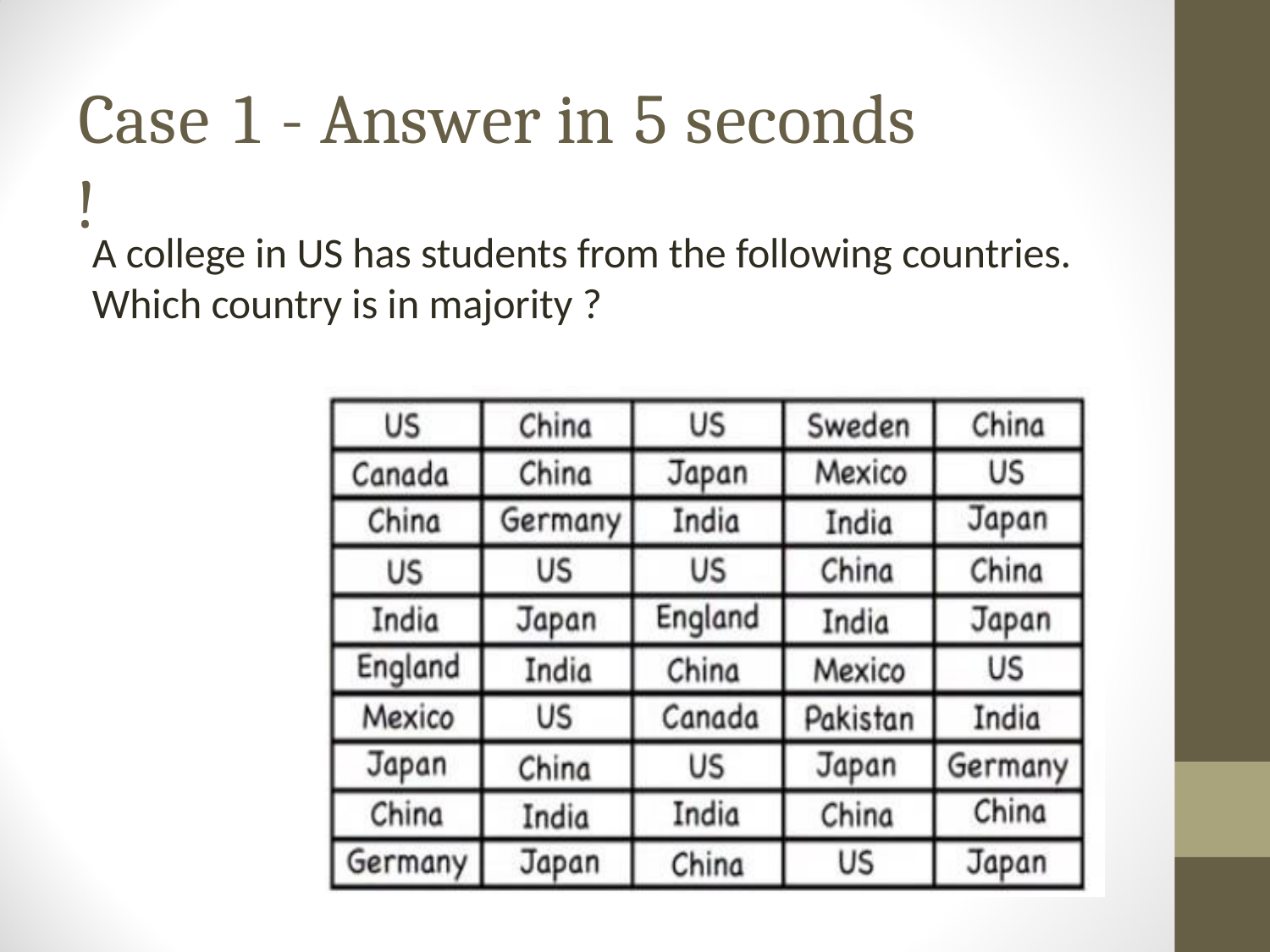

# Case 1 - Answer in 5 seconds !
A college in US has students from the following countries.
Which country is in majority ?